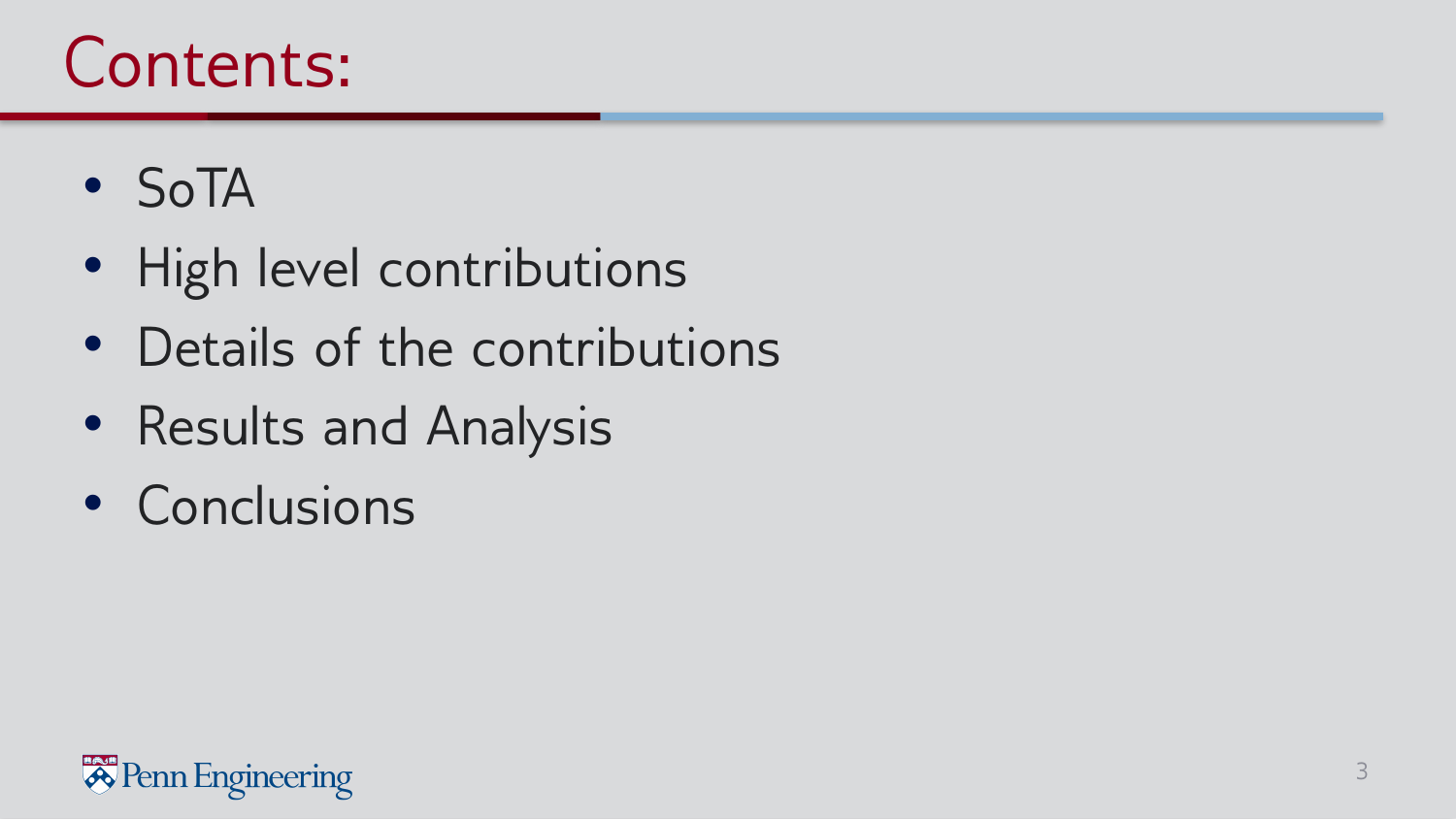

# Contents:
SoTA
High level contributions
Details of the contributions
Results and Analysis
Conclusions
3